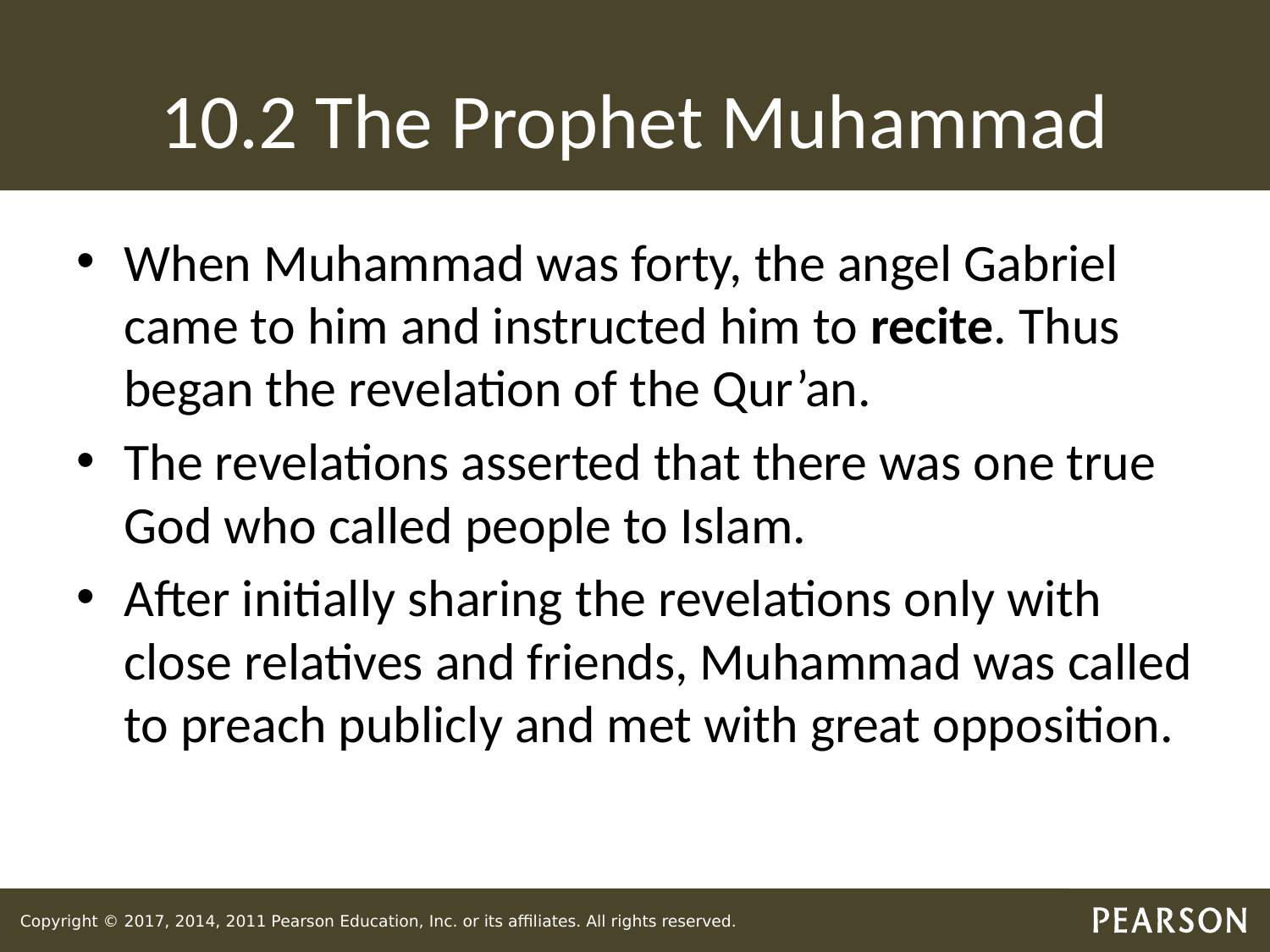

# 10.2 The Prophet Muhammad
When Muhammad was forty, the angel Gabriel came to him and instructed him to recite. Thus began the revelation of the Qur’an.
The revelations asserted that there was one true God who called people to Islam.
After initially sharing the revelations only with close relatives and friends, Muhammad was called to preach publicly and met with great opposition.